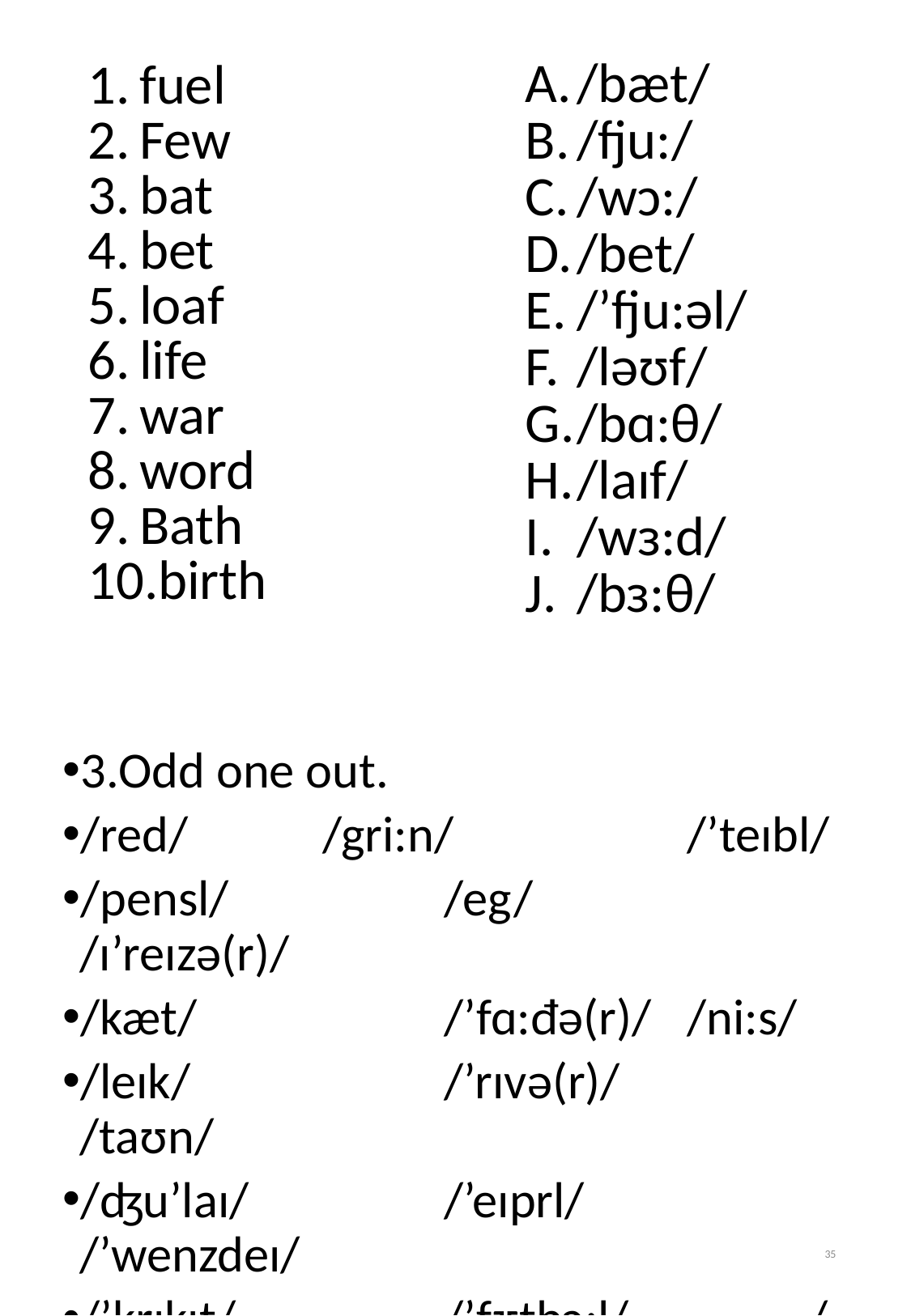

fuel
Few
bat
bet
loaf
life
war
word
Bath
birth
/bæt/
/fju:/
/wɔ:/
/bet/
/’fju:əl/
/ləʊf/
/bɑ:θ/
/laɪf/
/wɜ:d/
/bɜ:θ/

3.Odd one out.
/red/ 		/gri:n/ 		/’teɪbl/
/pensl/ 		/eg/ 			/ɪ’reɪzə(r)/
/kæt/ 		/’fɑ:đə(r)/ 	/ni:s/
/leɪk/ 		/’rɪvə(r)/ 		/taʊn/
/ʤu’laɪ/ 		/’eɪprl/ 		/’wenzdeɪ/
/’krɪkɪt/		/’fʊtbɔ:l/		/pə’teɪtəʊ/

35